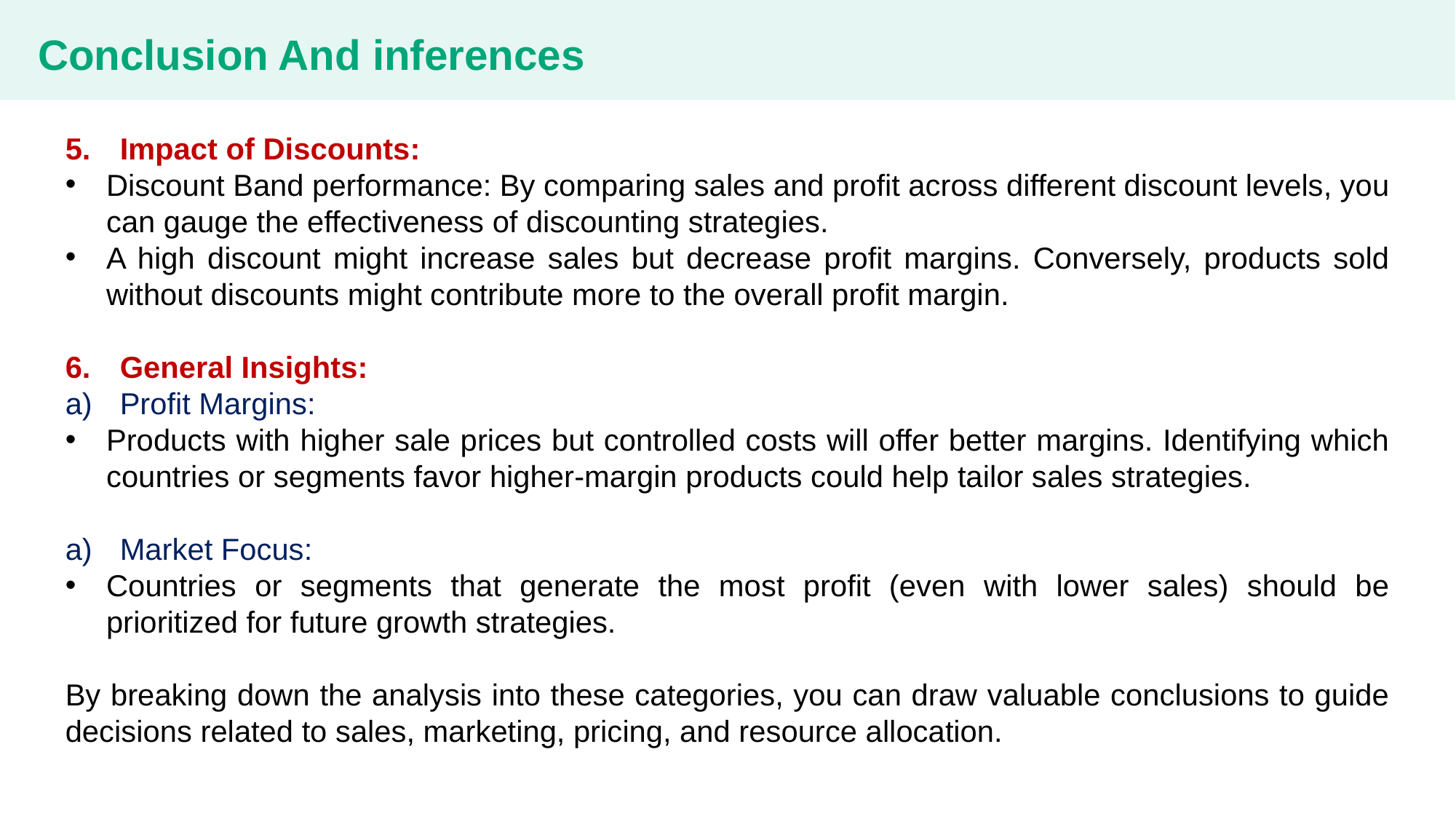

Conclusion And inferences
Impact of Discounts:
Discount Band performance: By comparing sales and profit across different discount levels, you can gauge the effectiveness of discounting strategies.
A high discount might increase sales but decrease profit margins. Conversely, products sold without discounts might contribute more to the overall profit margin.

General Insights:
Profit Margins:
Products with higher sale prices but controlled costs will offer better margins. Identifying which countries or segments favor higher-margin products could help tailor sales strategies.

Market Focus:
Countries or segments that generate the most profit (even with lower sales) should be prioritized for future growth strategies.

By breaking down the analysis into these categories, you can draw valuable conclusions to guide decisions related to sales, marketing, pricing, and resource allocation.